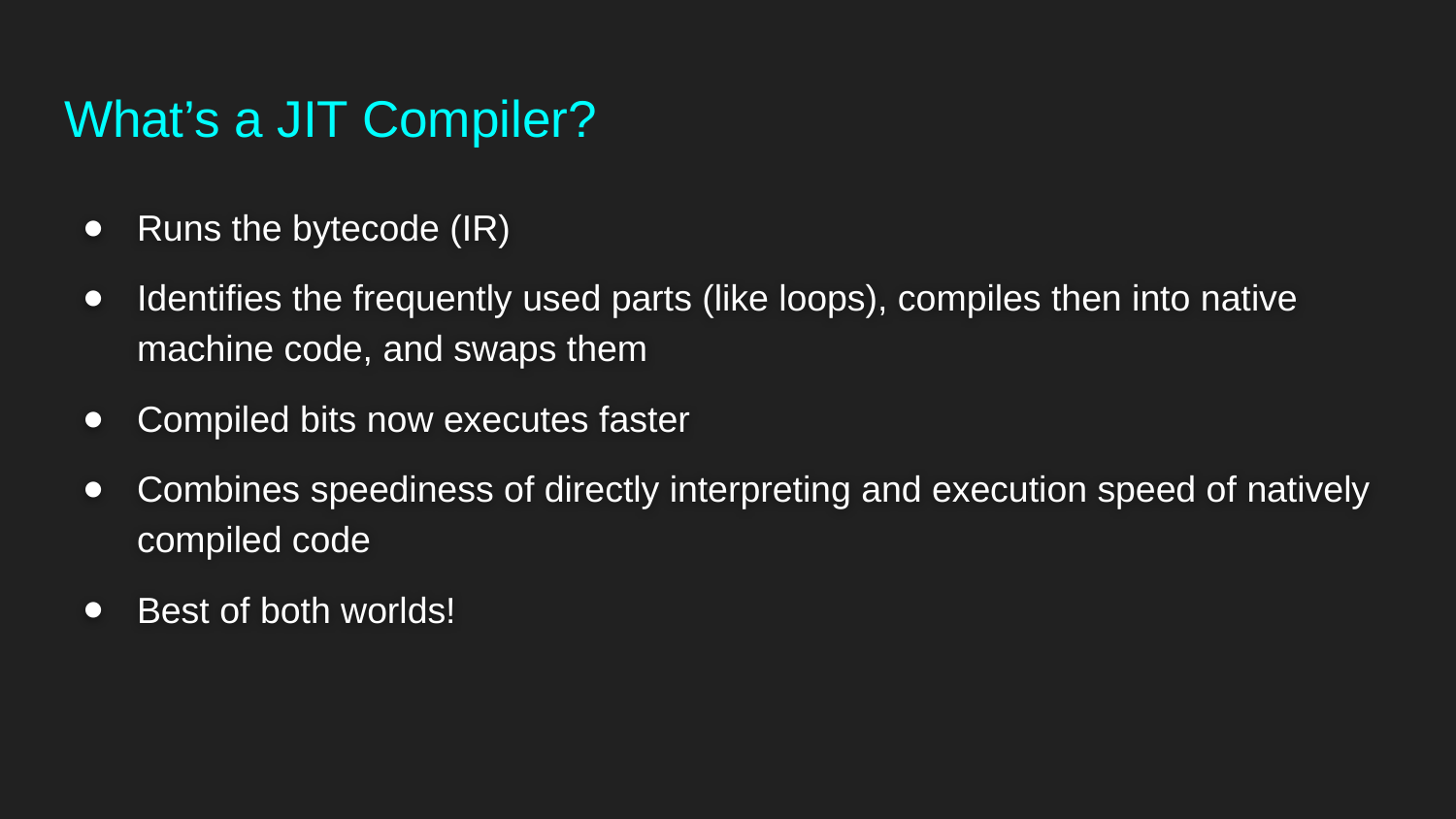

# What’s a JIT Compiler?
Runs the bytecode (IR)
Identifies the frequently used parts (like loops), compiles then into native machine code, and swaps them
Compiled bits now executes faster
Combines speediness of directly interpreting and execution speed of natively compiled code
Best of both worlds!